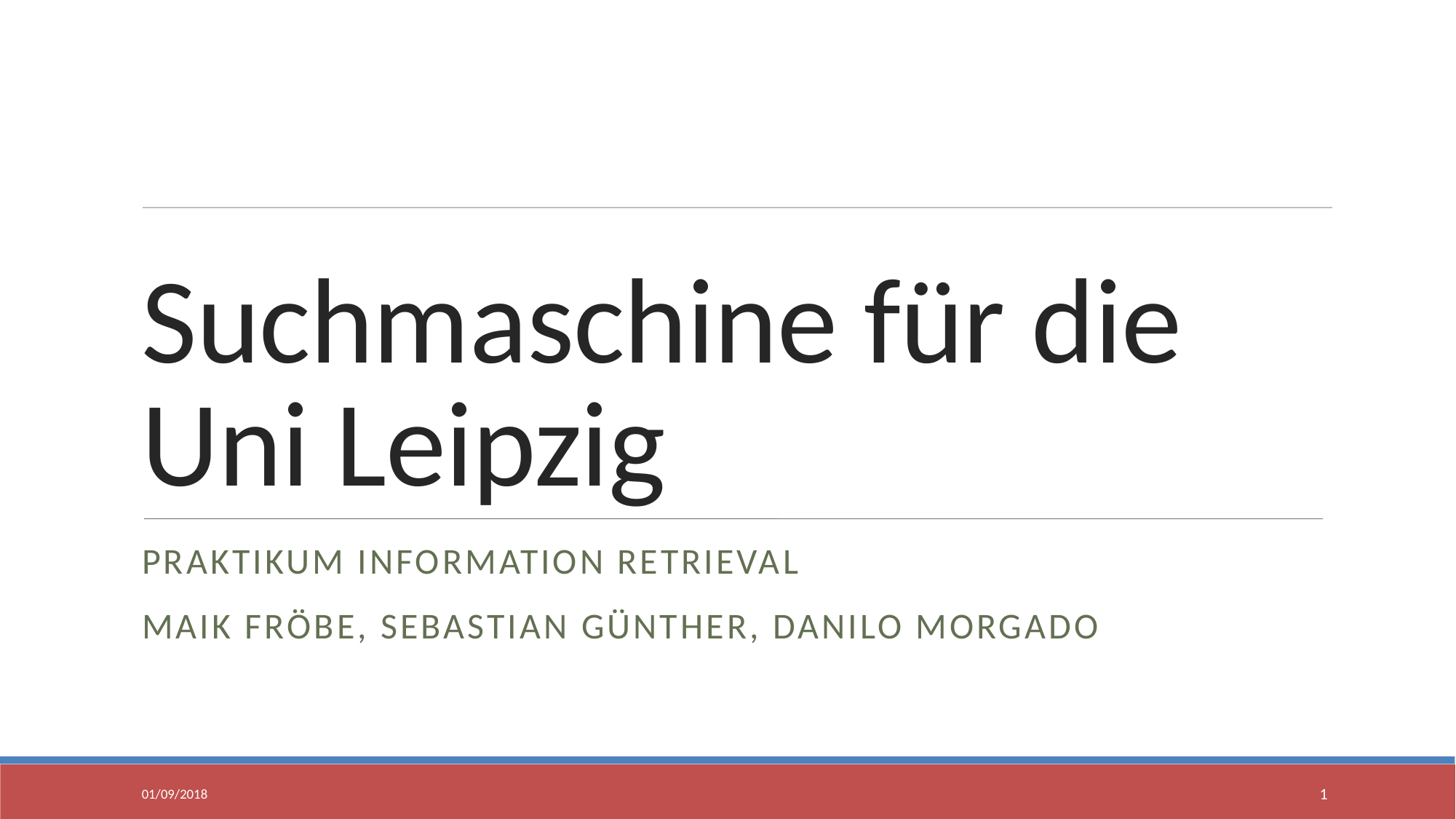

Suchmaschine für die
Uni Leipzig
Praktikum Information Retrieval
Maik Fröbe, Sebastian Günther, Danilo Morgado
01/09/2018
1